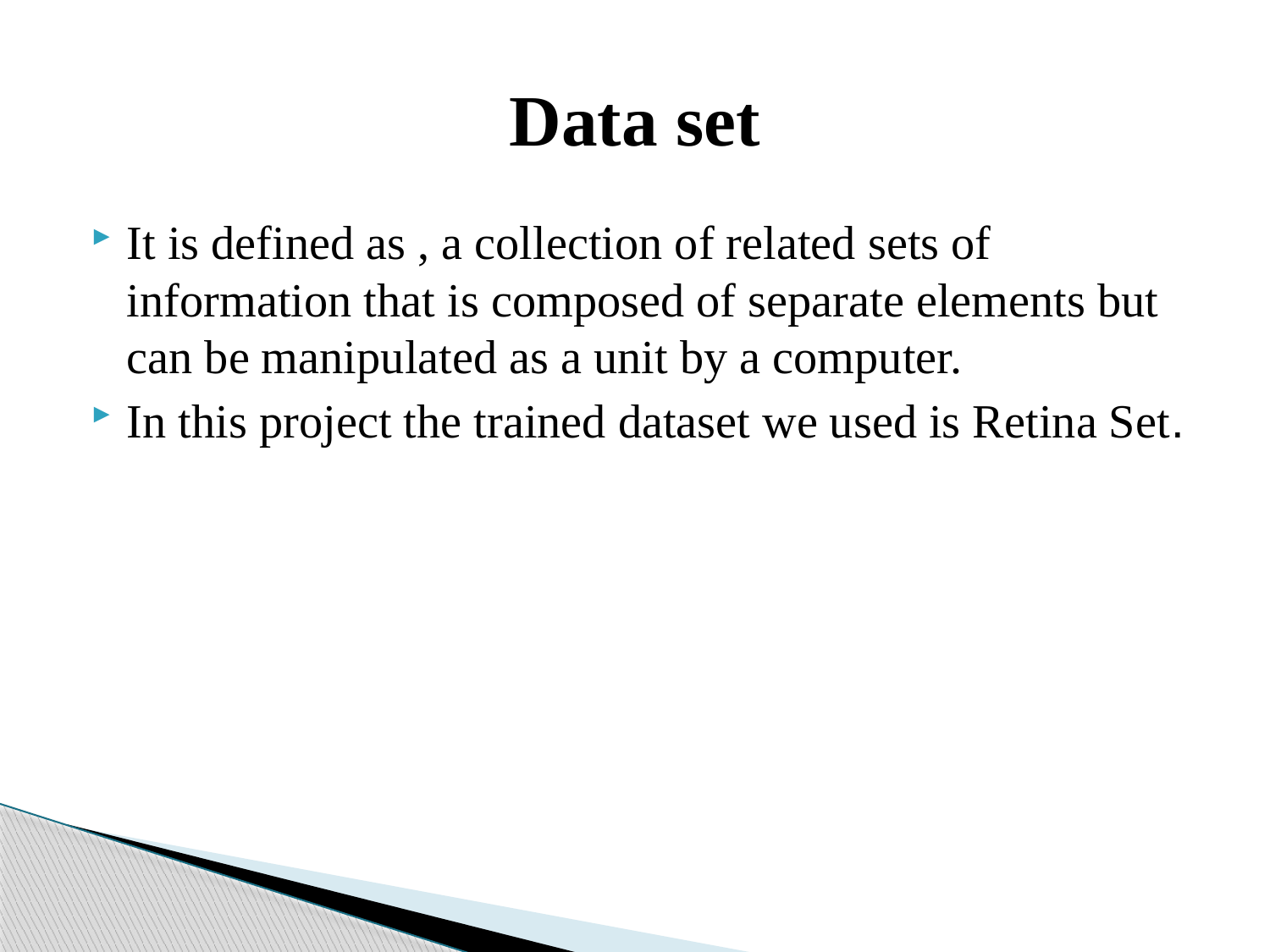

# Data set
It is defined as , a collection of related sets of information that is composed of separate elements but can be manipulated as a unit by a computer.
In this project the trained dataset we used is Retina Set.